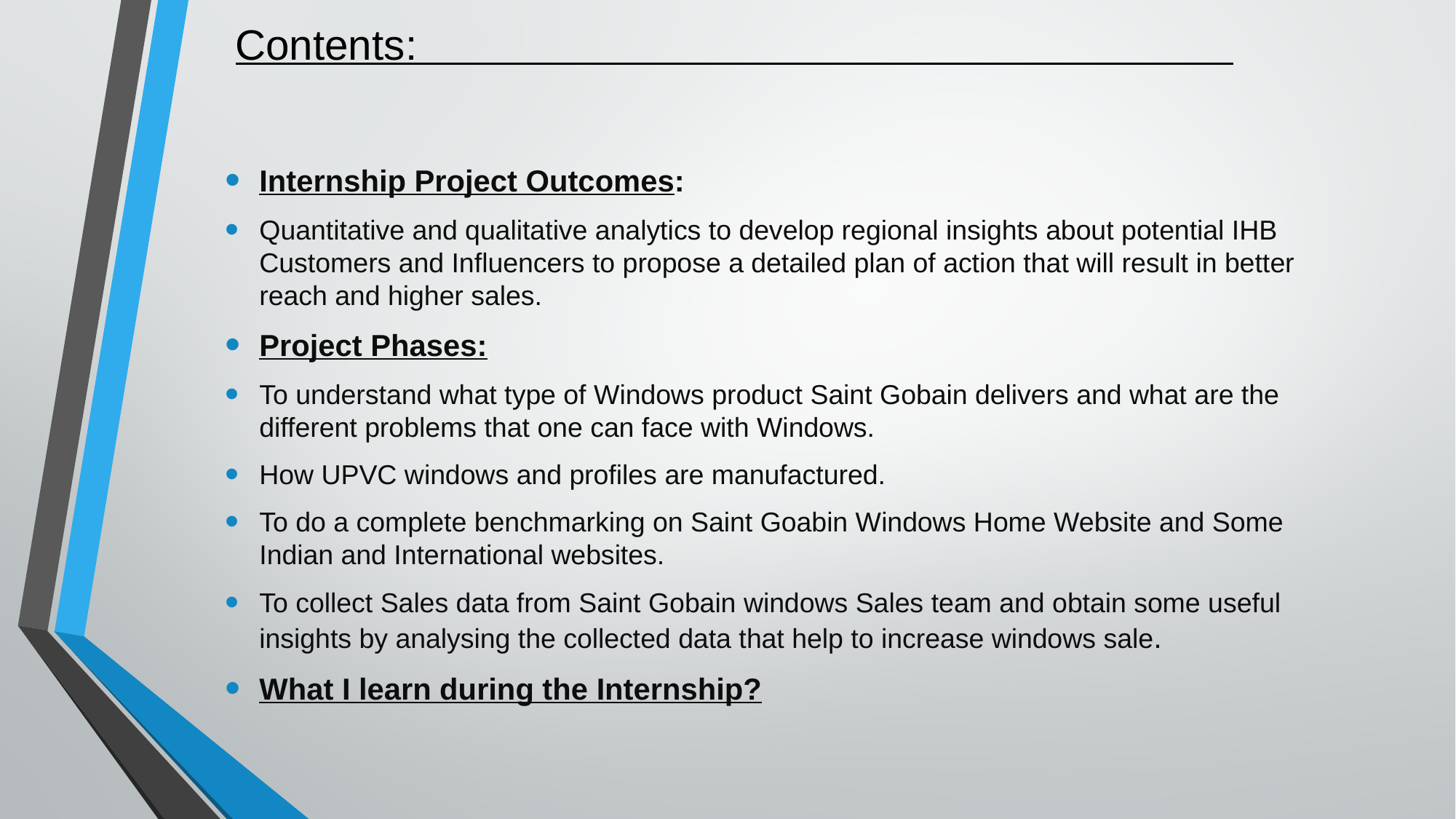

# Contents:
Internship Project Outcomes:
Quantitative and qualitative analytics to develop regional insights about potential IHB Customers and Influencers to propose a detailed plan of action that will result in better reach and higher sales.
Project Phases:
To understand what type of Windows product Saint Gobain delivers and what are the different problems that one can face with Windows.
How UPVC windows and profiles are manufactured.
To do a complete benchmarking on Saint Goabin Windows Home Website and Some Indian and International websites.
To collect Sales data from Saint Gobain windows Sales team and obtain some useful insights by analysing the collected data that help to increase windows sale.
What I learn during the Internship?